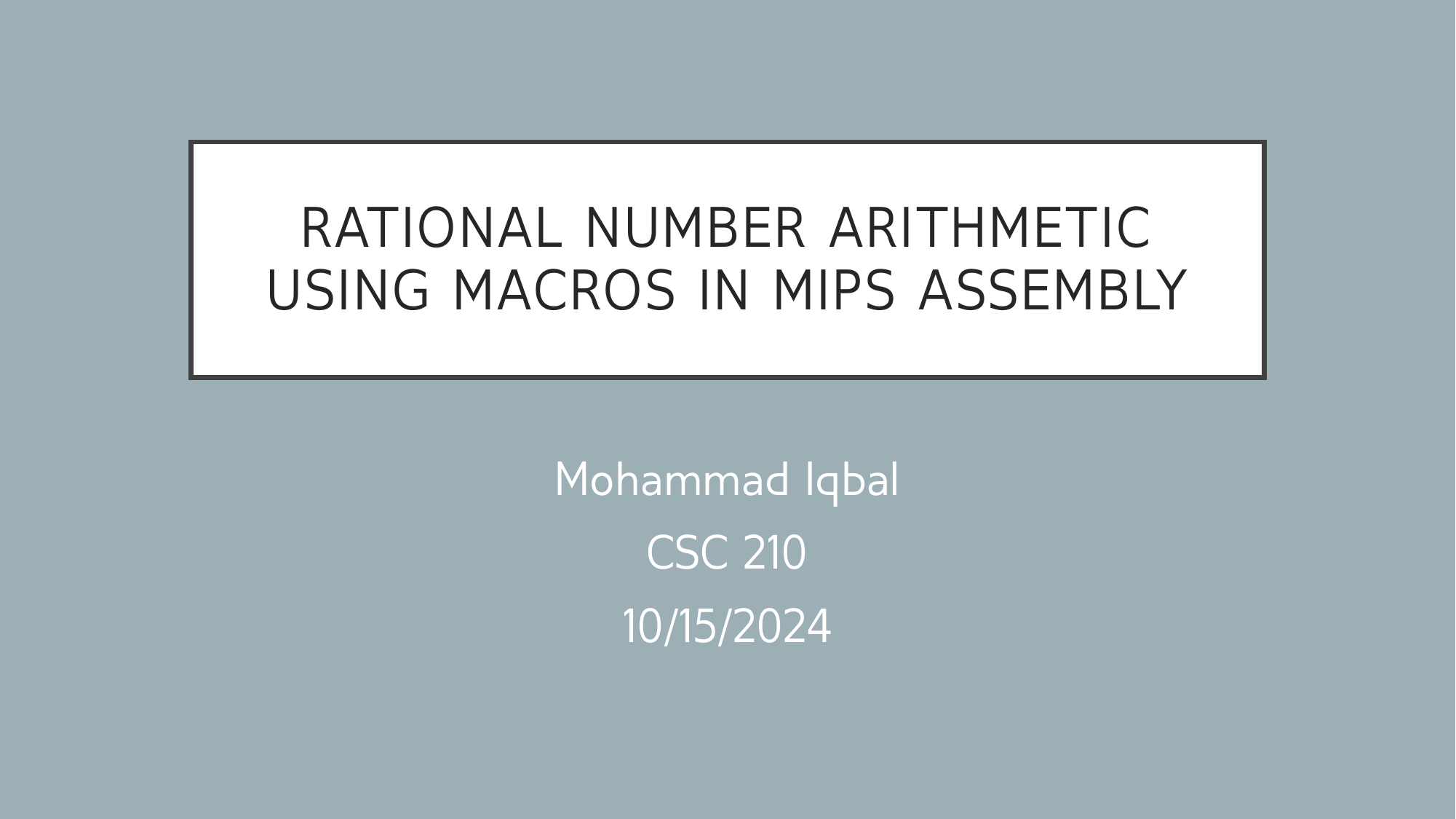

# Rational Number Arithmetic Using Macros in mips assembly
Mohammad Iqbal
CSC 210
10/15/2024